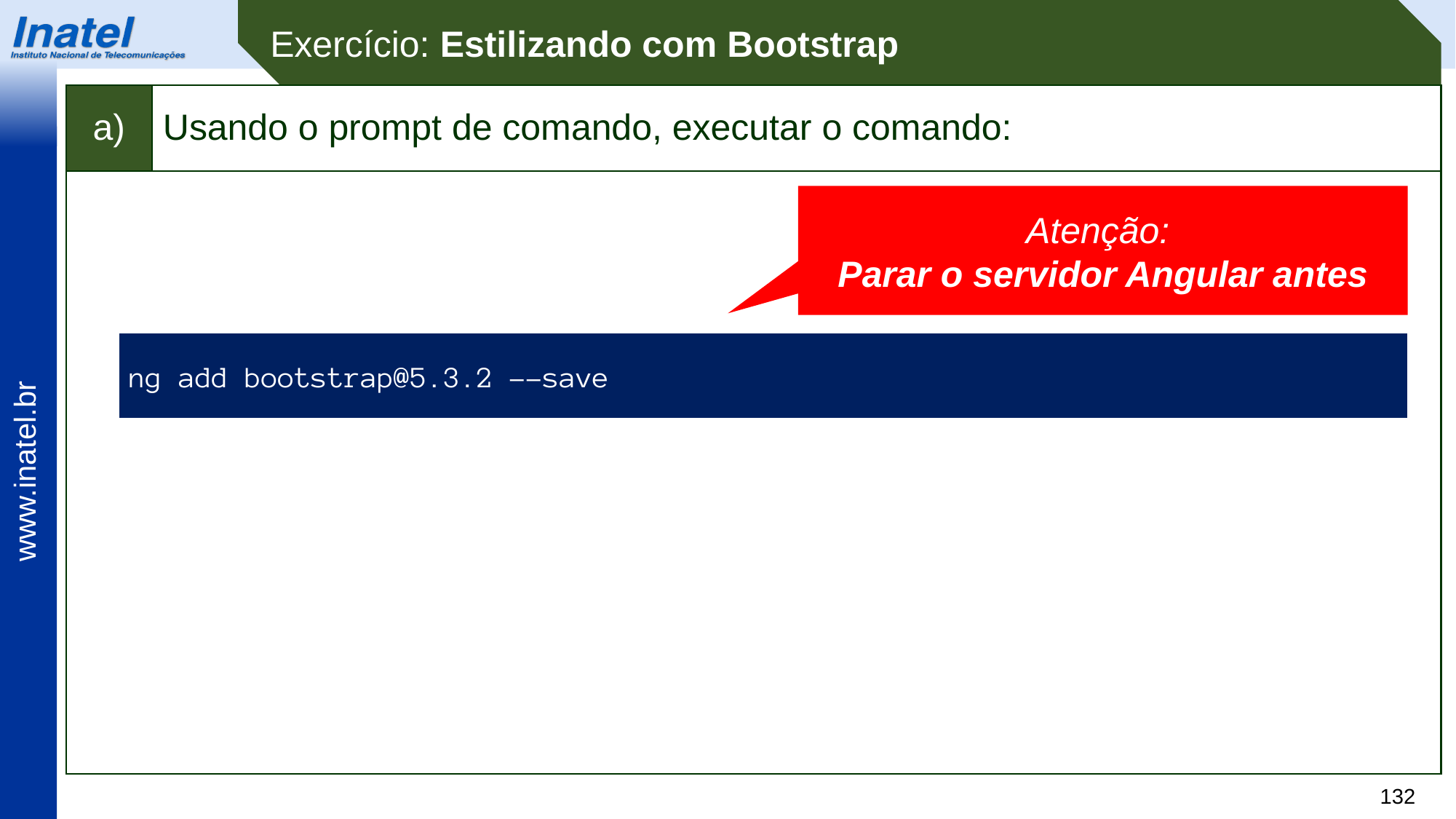

Exercício: Estilizando com Bootstrap
a)
Usando o prompt de comando, executar o comando:

Atenção:
Parar o servidor Angular antes
ng add bootstrap@5.3.2 --save